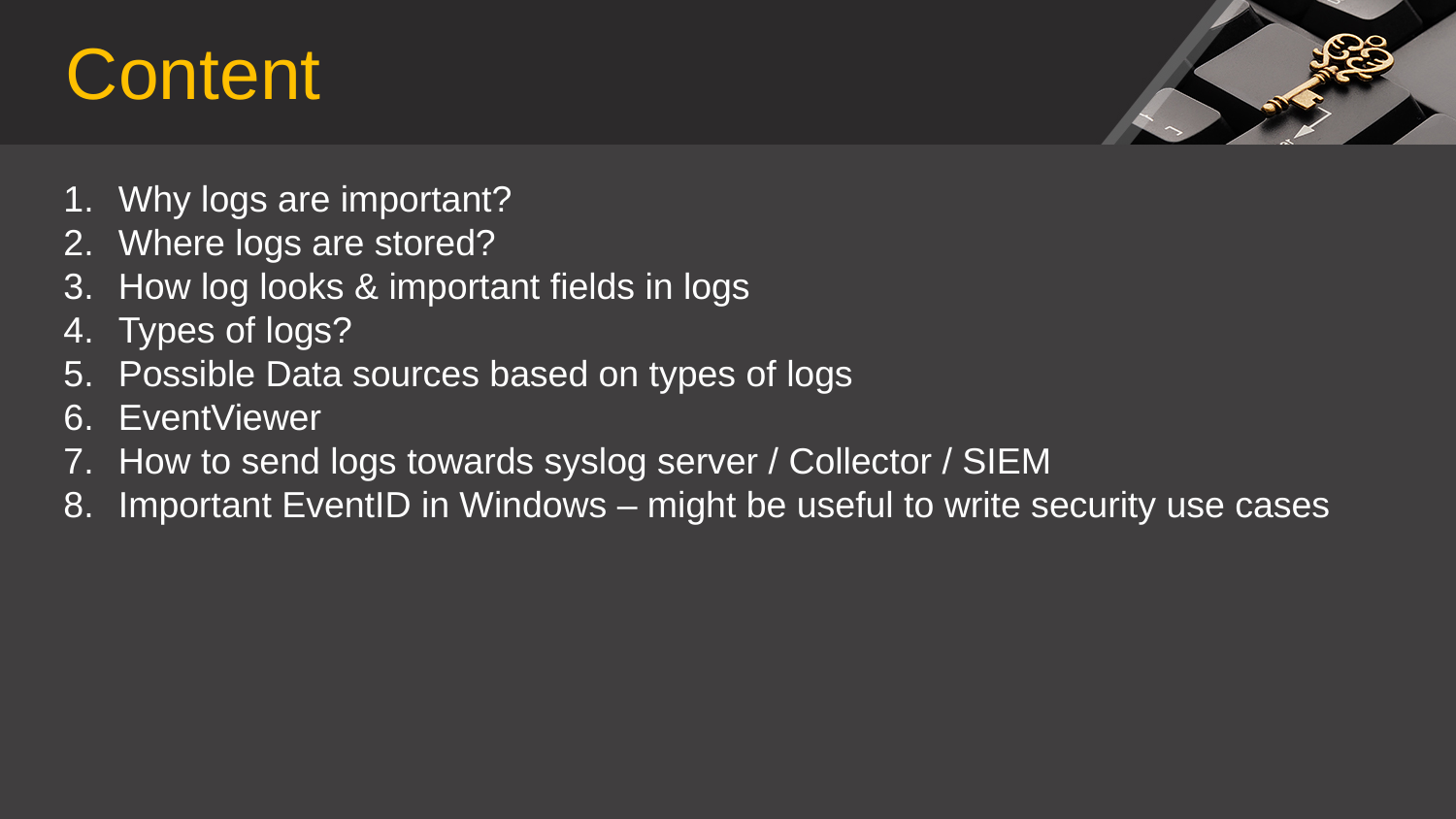

Content
Why logs are important?
Where logs are stored?
How log looks & important fields in logs
Types of logs?
Possible Data sources based on types of logs
EventViewer
How to send logs towards syslog server / Collector / SIEM
Important EventID in Windows – might be useful to write security use cases